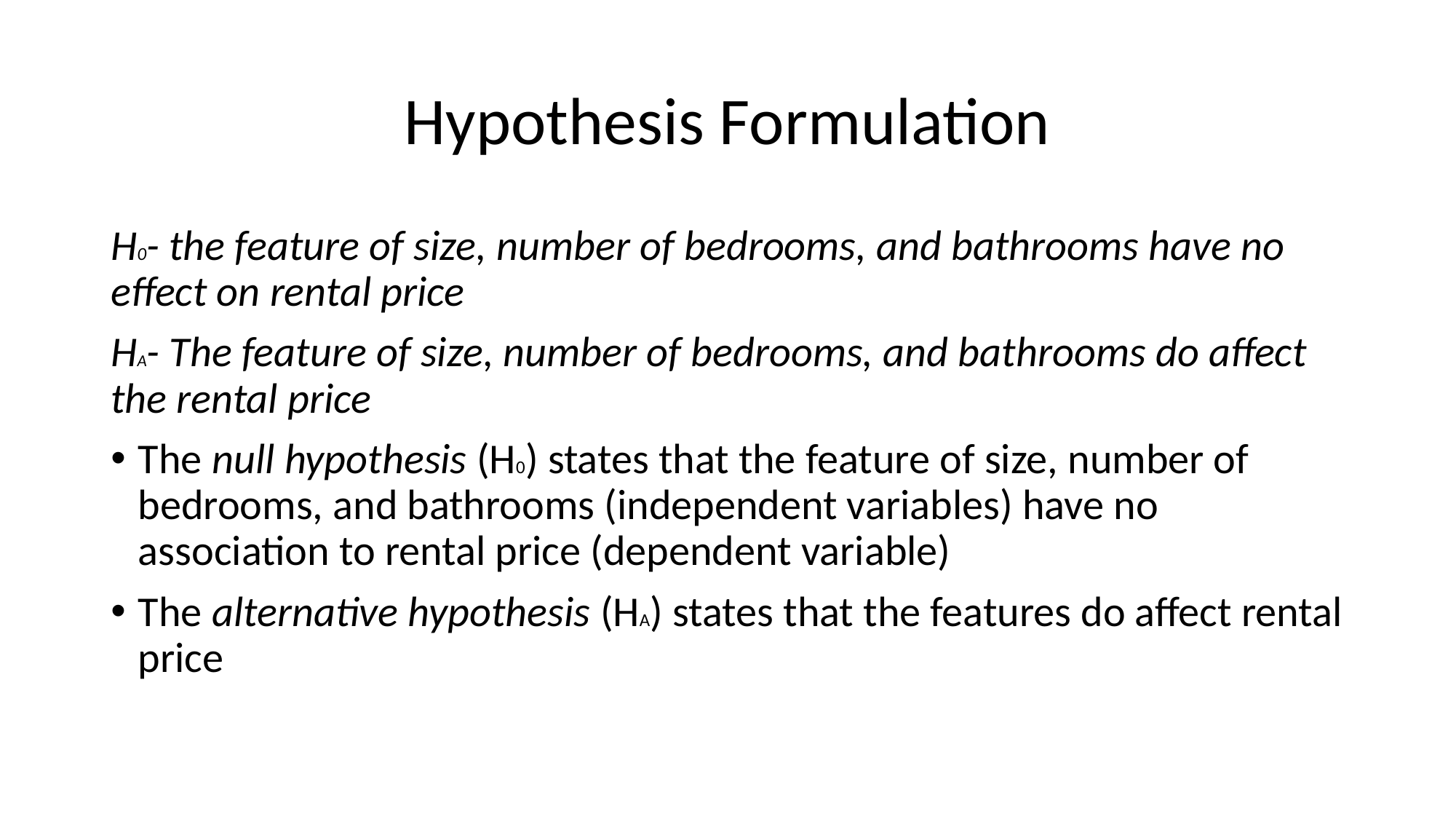

# Hypothesis Formulation
H0- the feature of size, number of bedrooms, and bathrooms have no effect on rental price
HA- The feature of size, number of bedrooms, and bathrooms do affect the rental price
The null hypothesis (H0) states that the feature of size, number of bedrooms, and bathrooms (independent variables) have no association to rental price (dependent variable)
The alternative hypothesis (HA) states that the features do affect rental price